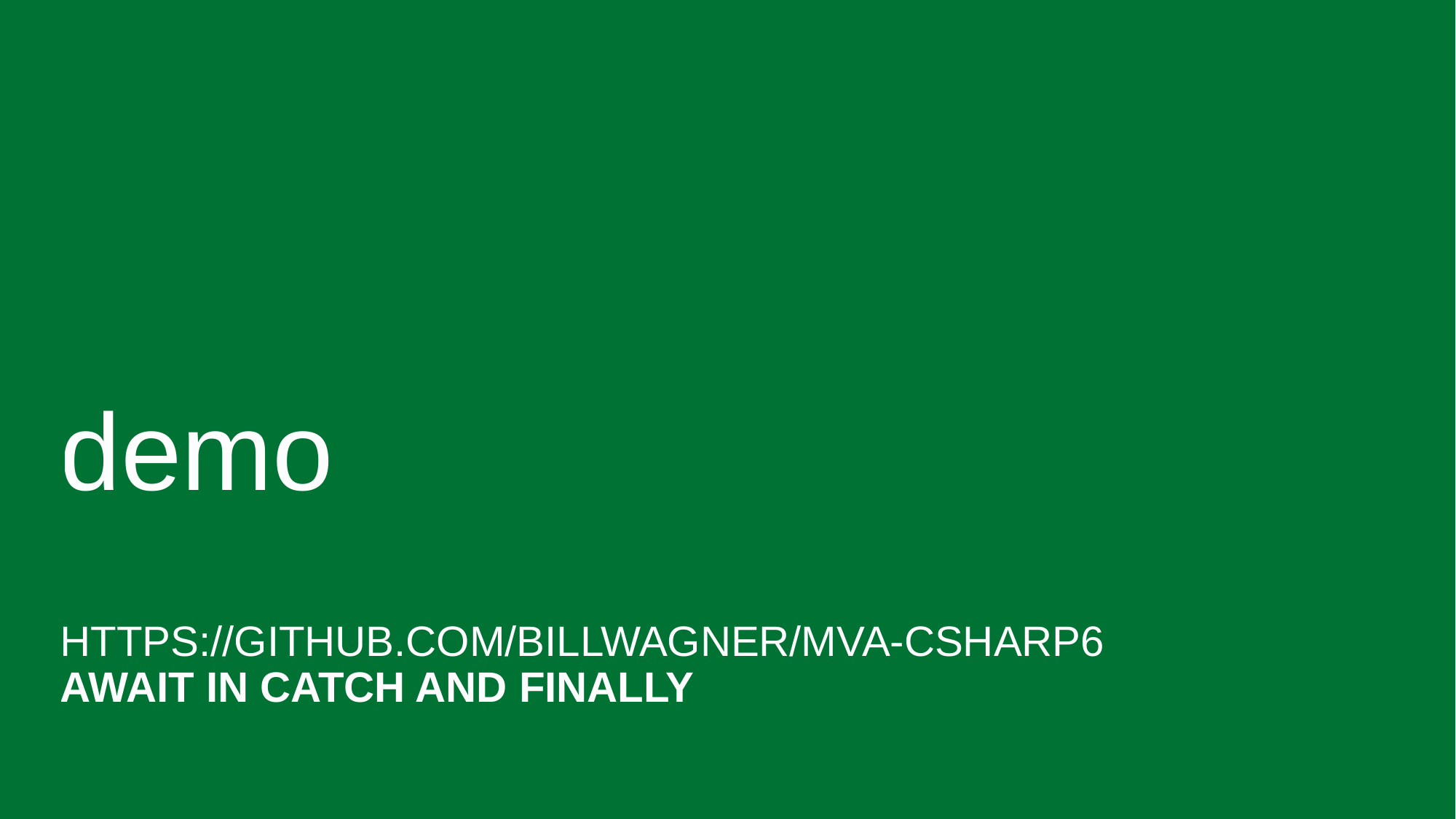

demo
https://github.com/BillWagner/MVA-CSharp6
Await in Catch and Finally